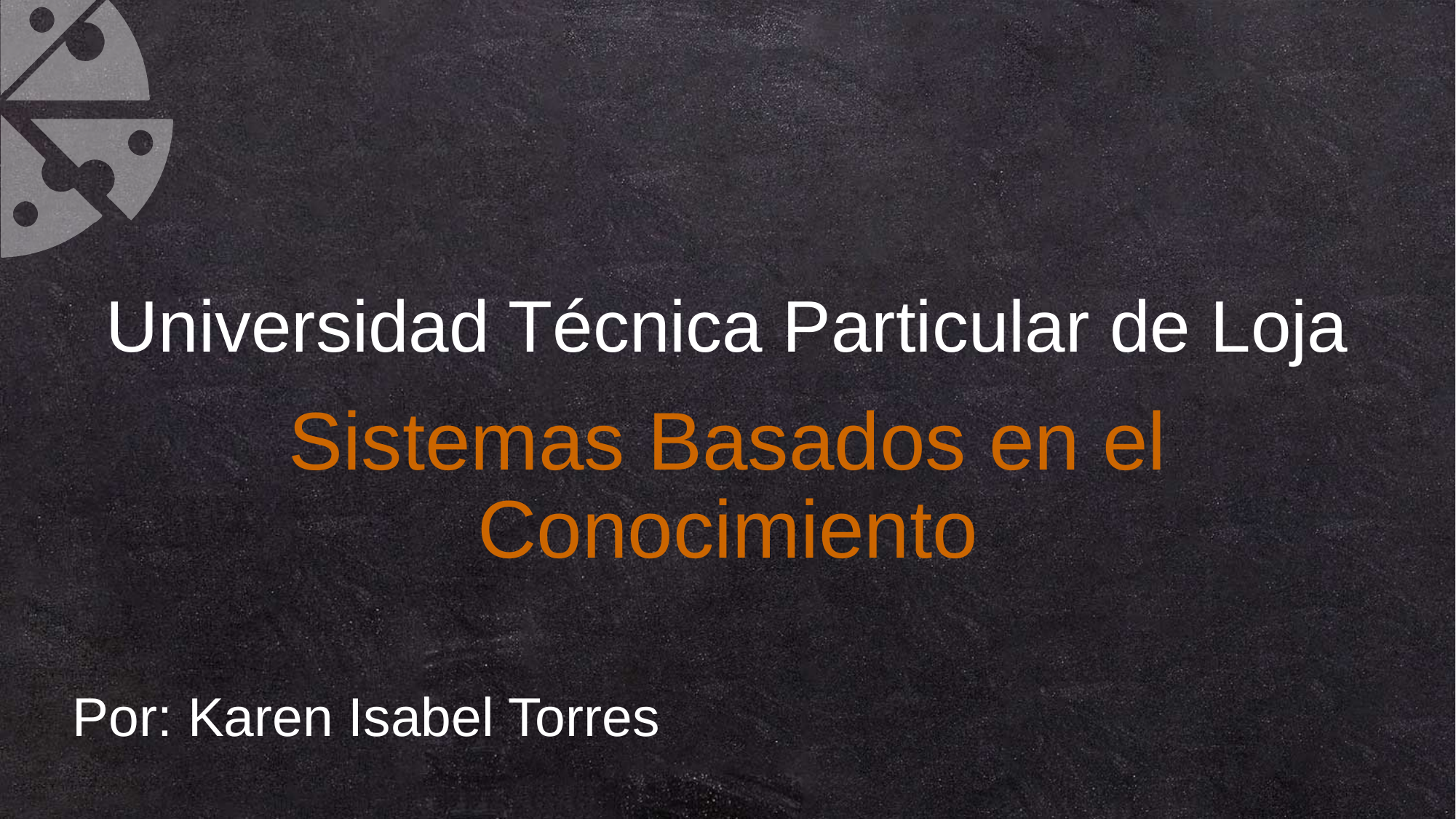

Universidad Técnica Particular de Loja
Sistemas Basados en el Conocimiento
Por: Karen Isabel Torres